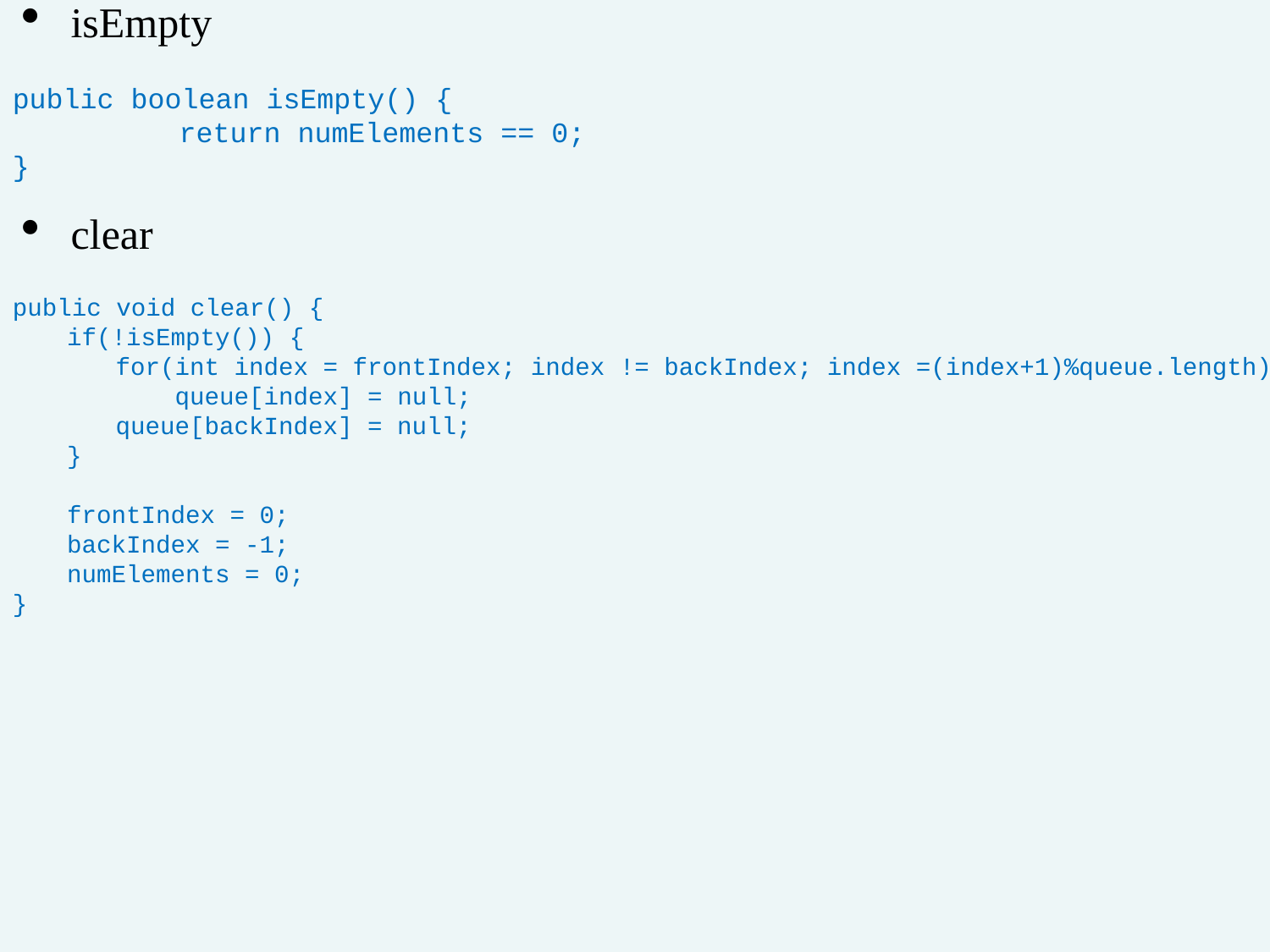

isEmpty
public boolean isEmpty() {
  		return numElements == 0;
}

clear
public void clear() {
	 if(!isEmpty()) {
	for(int index = frontIndex; index != backIndex; index =(index+1)%queue.length)
	    queue[index] = null;
	queue[backIndex] = null;
	 }

	 frontIndex = 0;
	 backIndex = -1;
	 numElements = 0;
}